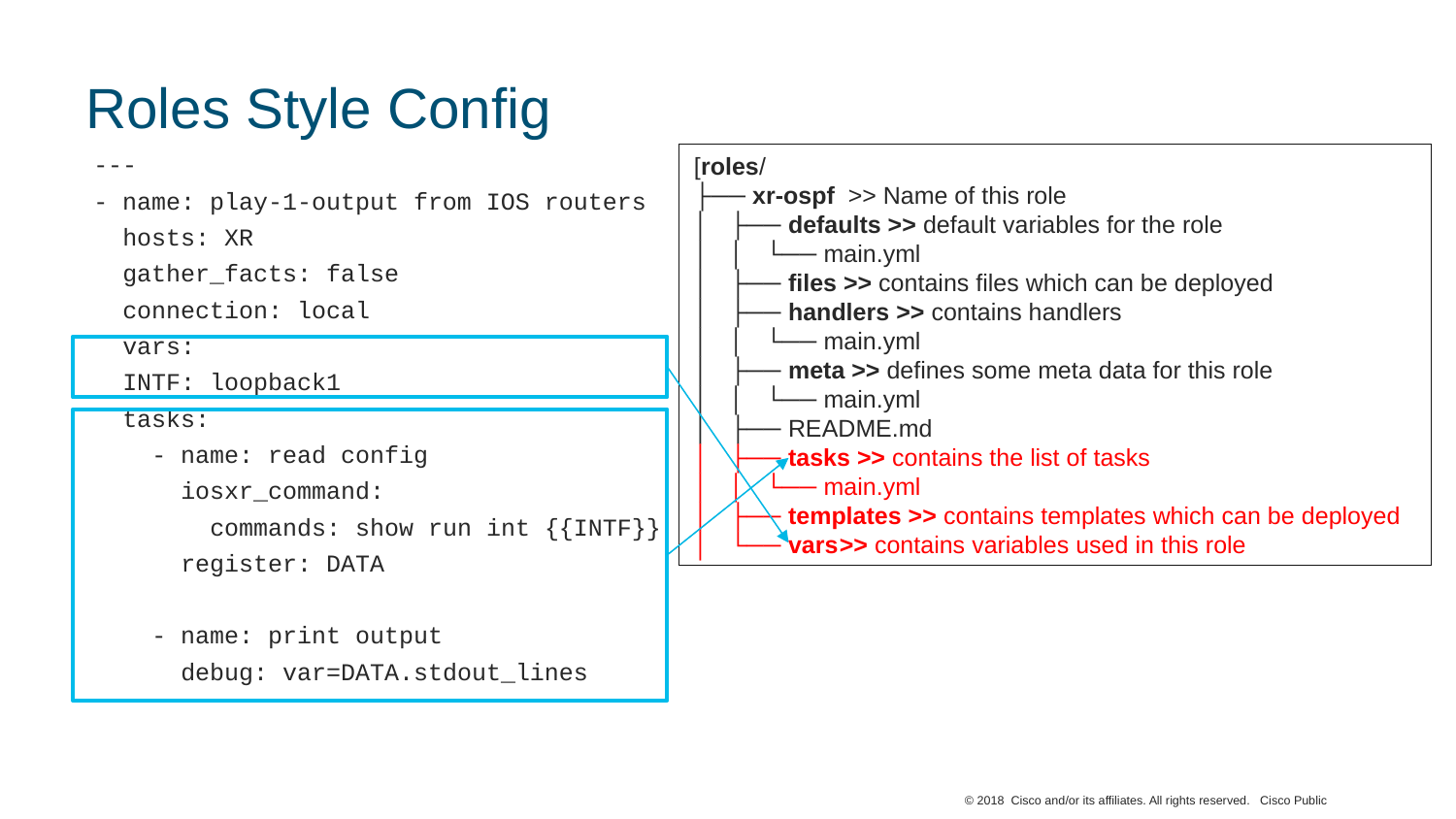

# Roles Style Config
[roles/
├── xr-ospf  >> Name of this role
│   ├── defaults >> default variables for the role
│   │   └── main.yml
│   ├── files >> contains files which can be deployed
│   ├── handlers >> contains handlers
│   │   └── main.yml
│   ├── meta >> defines some meta data for this role
│   │   └── main.yml
│   ├── README.md
│   ├── tasks >> contains the list of tasks
│   │   └── main.yml
│   ├── templates >> contains templates which can be deployed
│   └── vars	>> contains variables used in this role
---
- name: play-1-output from IOS routers
  hosts: XR
  gather_facts: false
  connection: local
  vars:
  INTF: loopback1
  tasks:
    - name: read config
      iosxr_command:
        commands: show run int {{INTF}}
      register: DATA

    - name: print output
      debug: var=DATA.stdout_lines